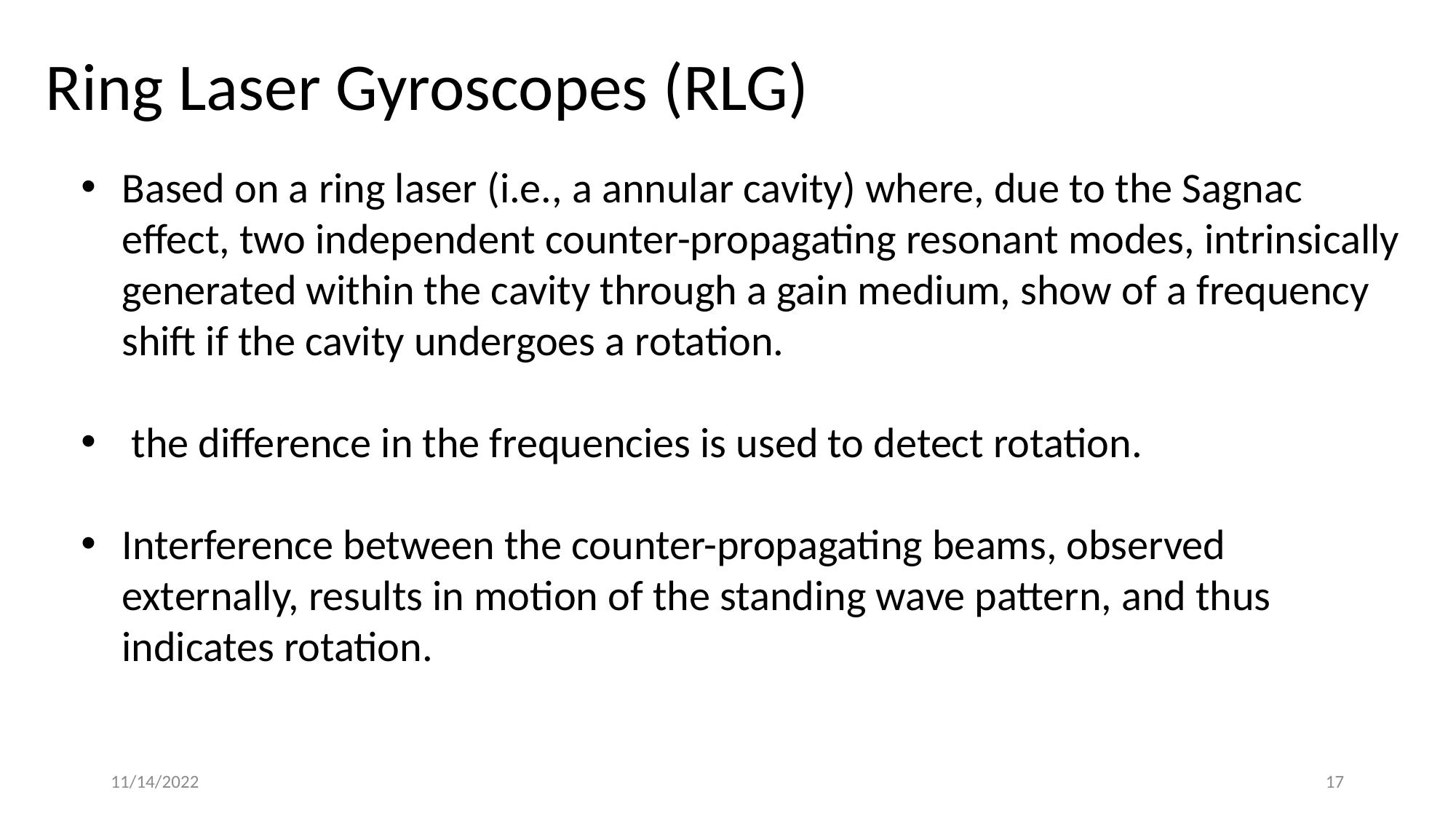

# Ring Laser Gyroscopes (RLG)

Based on a ring laser (i.e., a annular cavity) where, due to the Sagnac effect, two independent counter-propagating resonant modes, intrinsically generated within the cavity through a gain medium, show of a frequency shift if the cavity undergoes a rotation.

 the difference in the frequencies is used to detect rotation.

Interference between the counter-propagating beams, observed externally, results in motion of the standing wave pattern, and thus indicates rotation.

11/14/2022
17